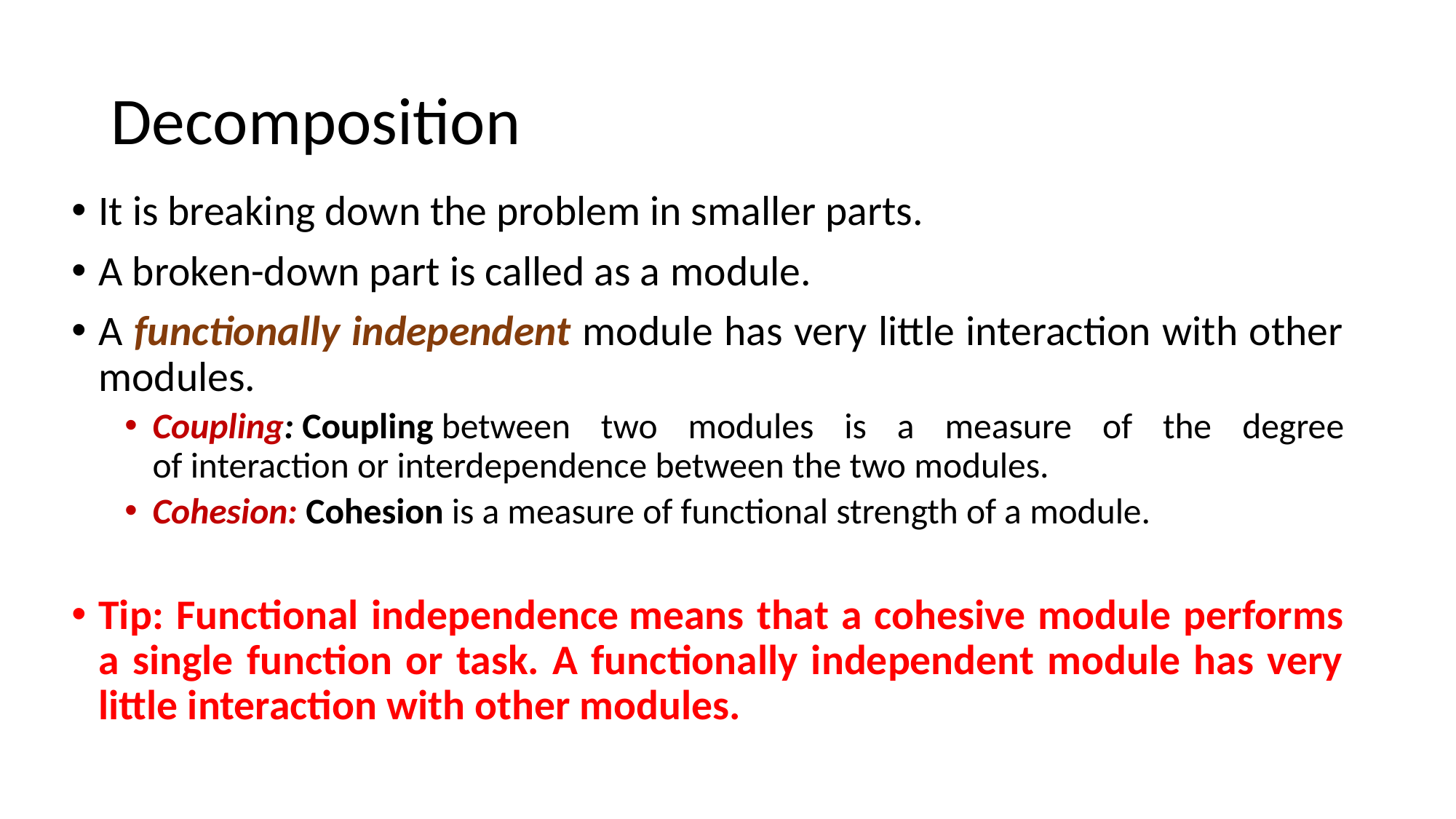

# Decomposition
It is breaking down the problem in smaller parts.
A broken-down part is called as a module.
A functionally independent module has very little interaction with other modules.
Coupling: Coupling between two modules is a measure of the degree of interaction or interdependence between the two modules.
Cohesion: Cohesion is a measure of functional strength of a module.

Tip: Functional independence means that a cohesive module performs a single function or task. A functionally independent module has very little interaction with other modules.